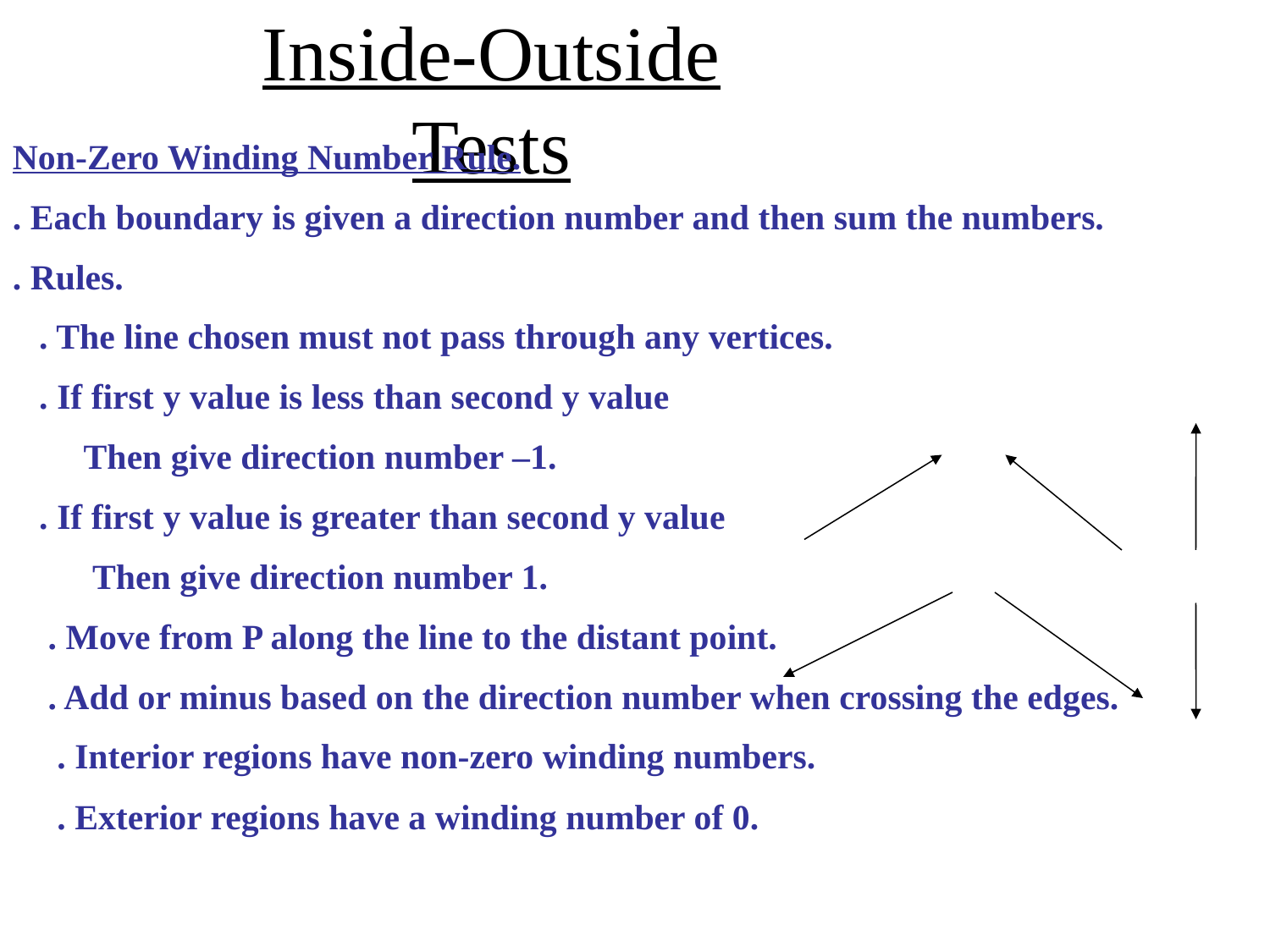

# Inside-Outside Tests
Non-Zero Winding Number Rule.
. Each boundary is given a direction number and then sum the numbers.
. Rules.
   . The line chosen must not pass through any vertices.
   . If first y value is less than second y value
        Then give direction number –1.
   . If first y value is greater than second y value
         Then give direction number 1.
    . Move from P along the line to the distant point.
    . Add or minus based on the direction number when crossing the edges.
     . Interior regions have non-zero winding numbers.
     . Exterior regions have a winding number of 0.